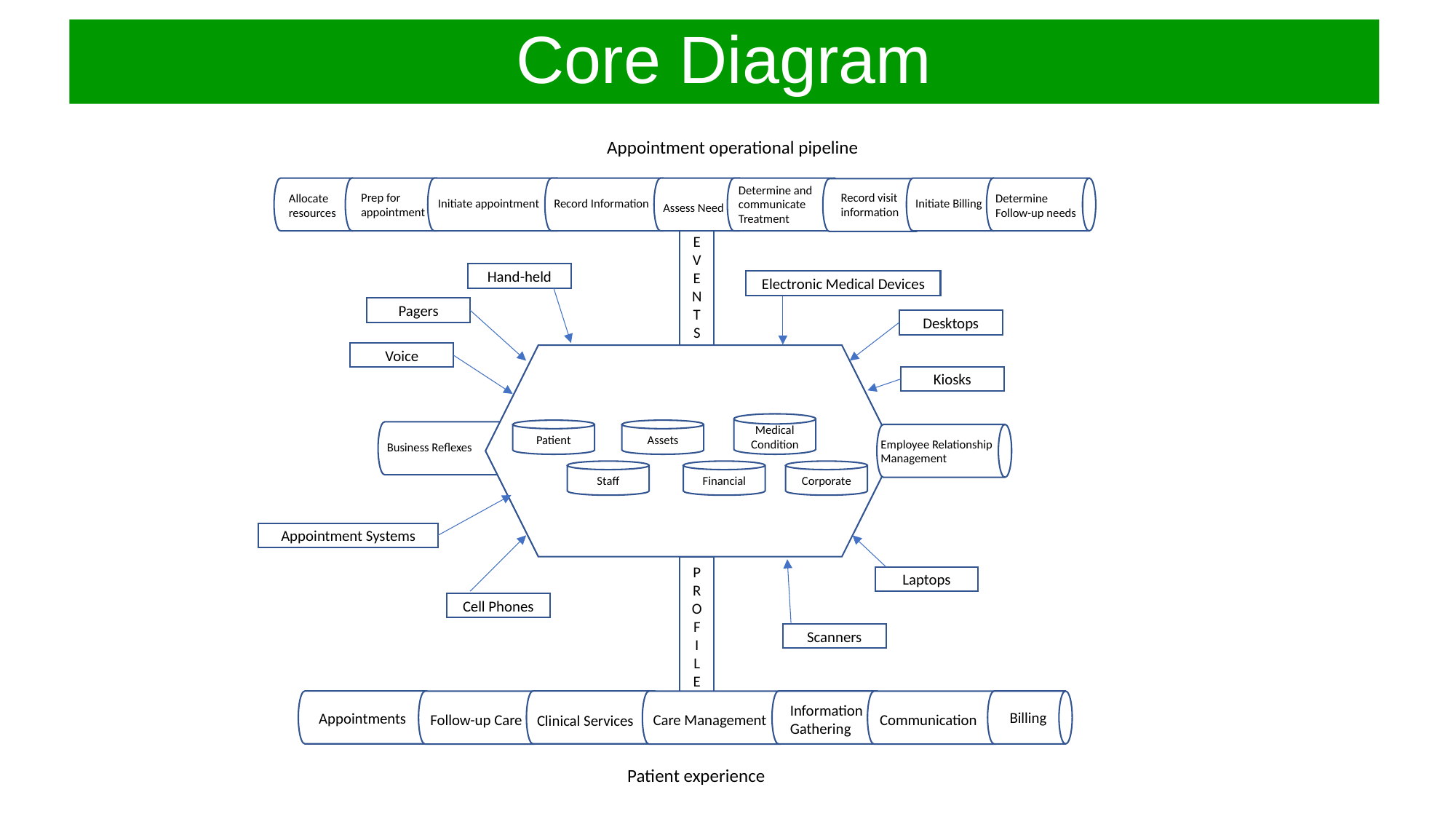

# Core Diagram
Appointment operational pipeline

Determine and communicate Treatment

Allocate
resources

Prep for
appointment

Initiate appointment

Record Information

Assess Need

Initiate Billing

Determine
Follow-up needs

Record visit information
E
V
E
N
T
S
Hand-held
Electronic Medical Devices
Pagers
Desktops
Voice

Medical Condition
Patient
Assets
Staff
Financial
Corporate
Kiosks

Business Reflexes

Employee Relationship Management
Appointment Systems
P
R
O
F
I
L
E
Laptops
Cell Phones
Scanners

Clinical Services

Information Gathering

Billing

Care Management

Follow-up Care

Communication
Appointments
Patient experience